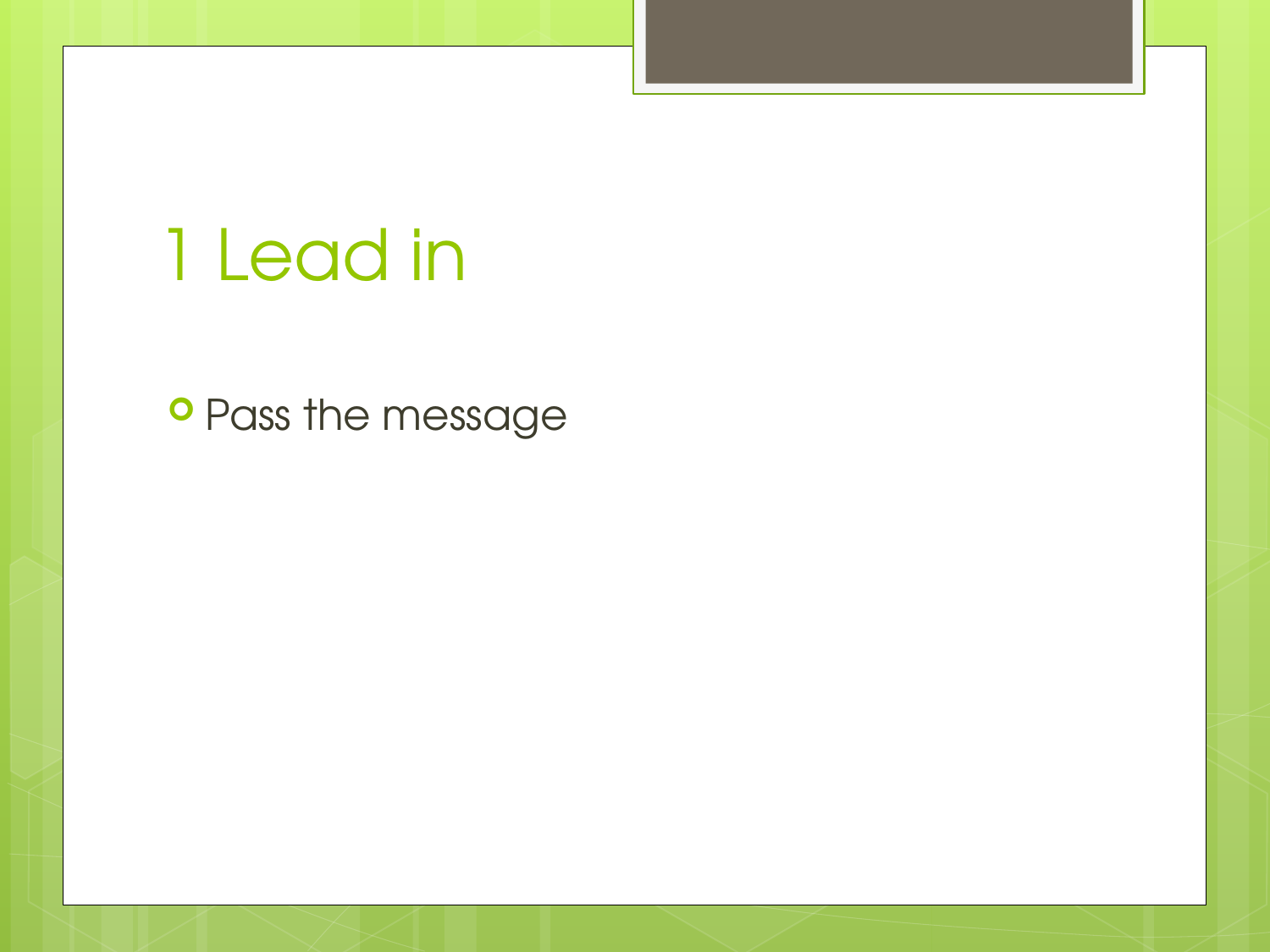

# 1 Lead in

Pass the message